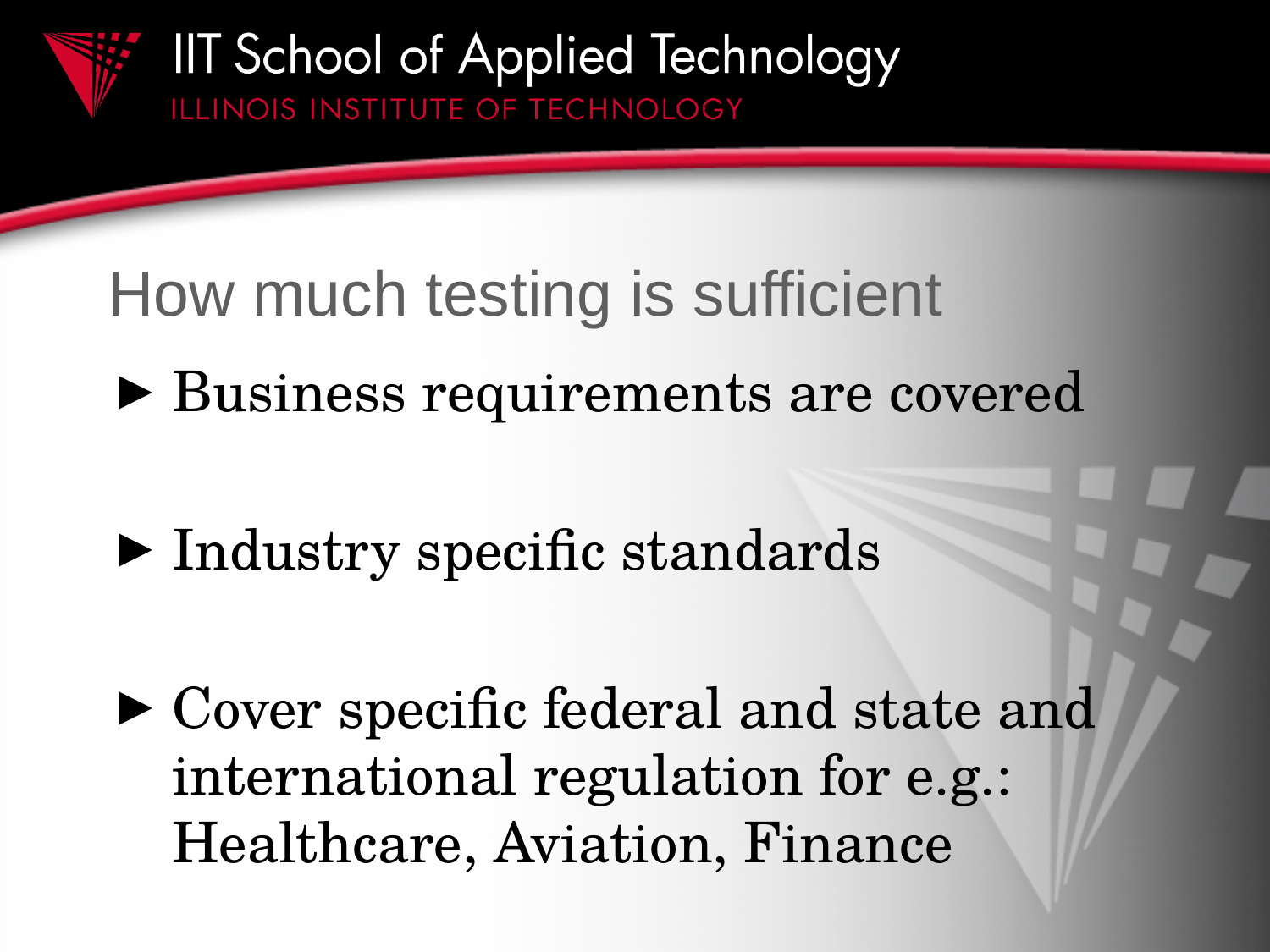

# How much testing is sufficient
Business requirements are covered

Industry specific standards

Cover specific federal and state and international regulation for e.g.: Healthcare, Aviation, Finance